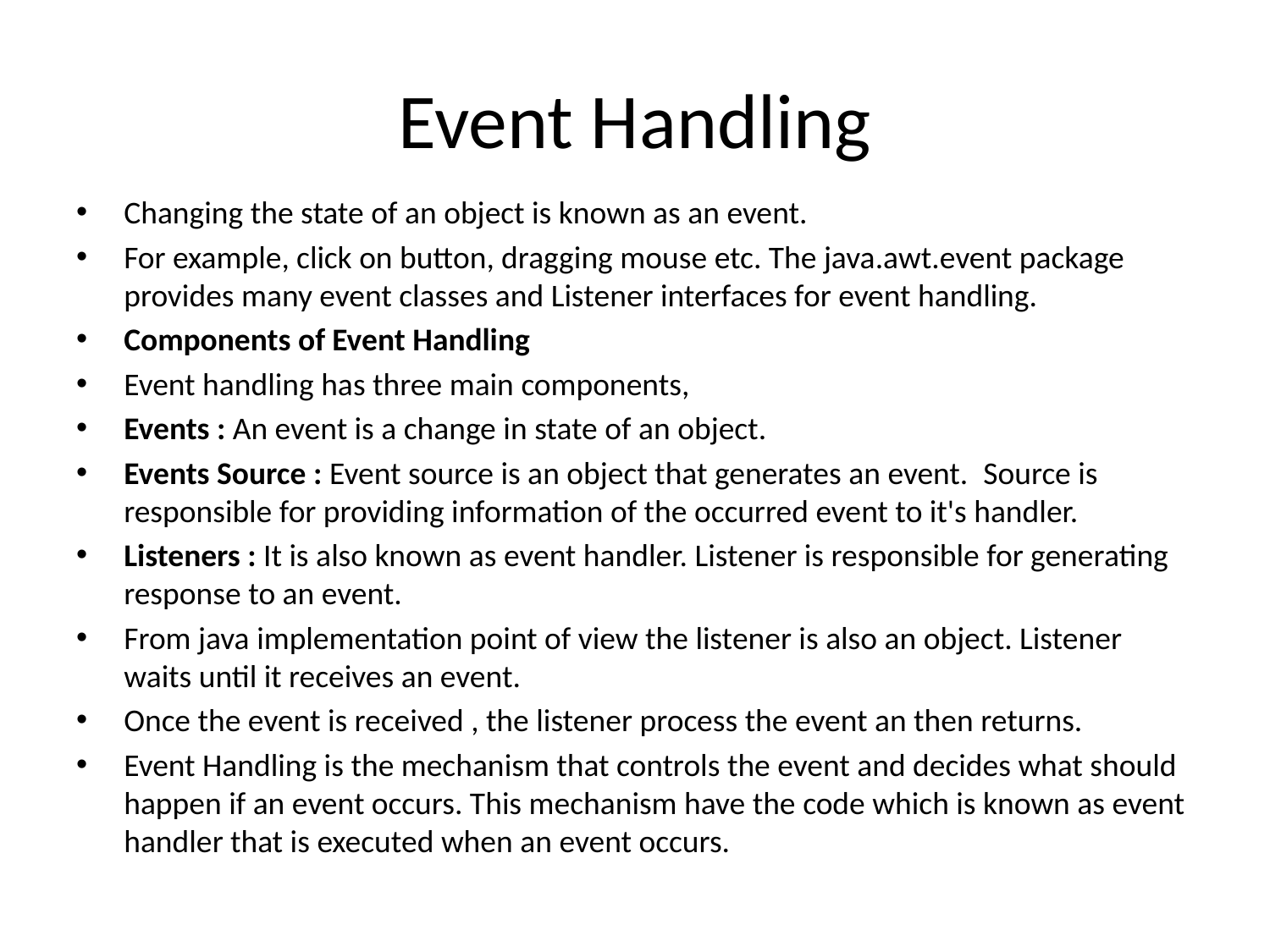

# Event Handling
Changing the state of an object is known as an event.
For example, click on button, dragging mouse etc. The java.awt.event package provides many event classes and Listener interfaces for event handling.
Components of Event Handling
Event handling has three main components,
Events : An event is a change in state of an object.
Events Source : Event source is an object that generates an event.  Source is responsible for providing information of the occurred event to it's handler.
Listeners : It is also known as event handler. Listener is responsible for generating response to an event.
From java implementation point of view the listener is also an object. Listener waits until it receives an event.
Once the event is received , the listener process the event an then returns.
Event Handling is the mechanism that controls the event and decides what should happen if an event occurs. This mechanism have the code which is known as event handler that is executed when an event occurs.